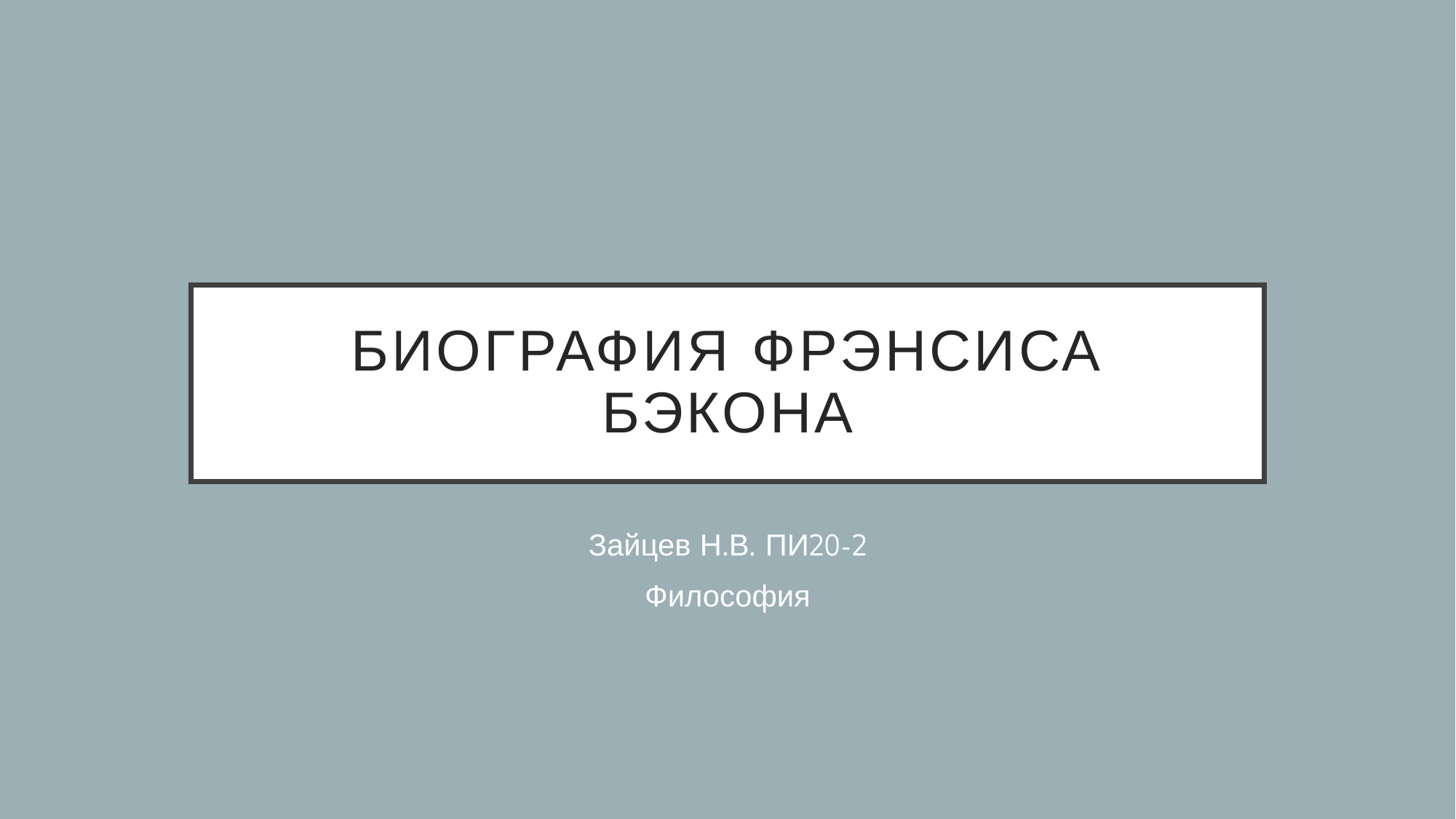

# Биография Фрэнсиса Бэкона
Зайцев Н.В. ПИ20-2
Философия